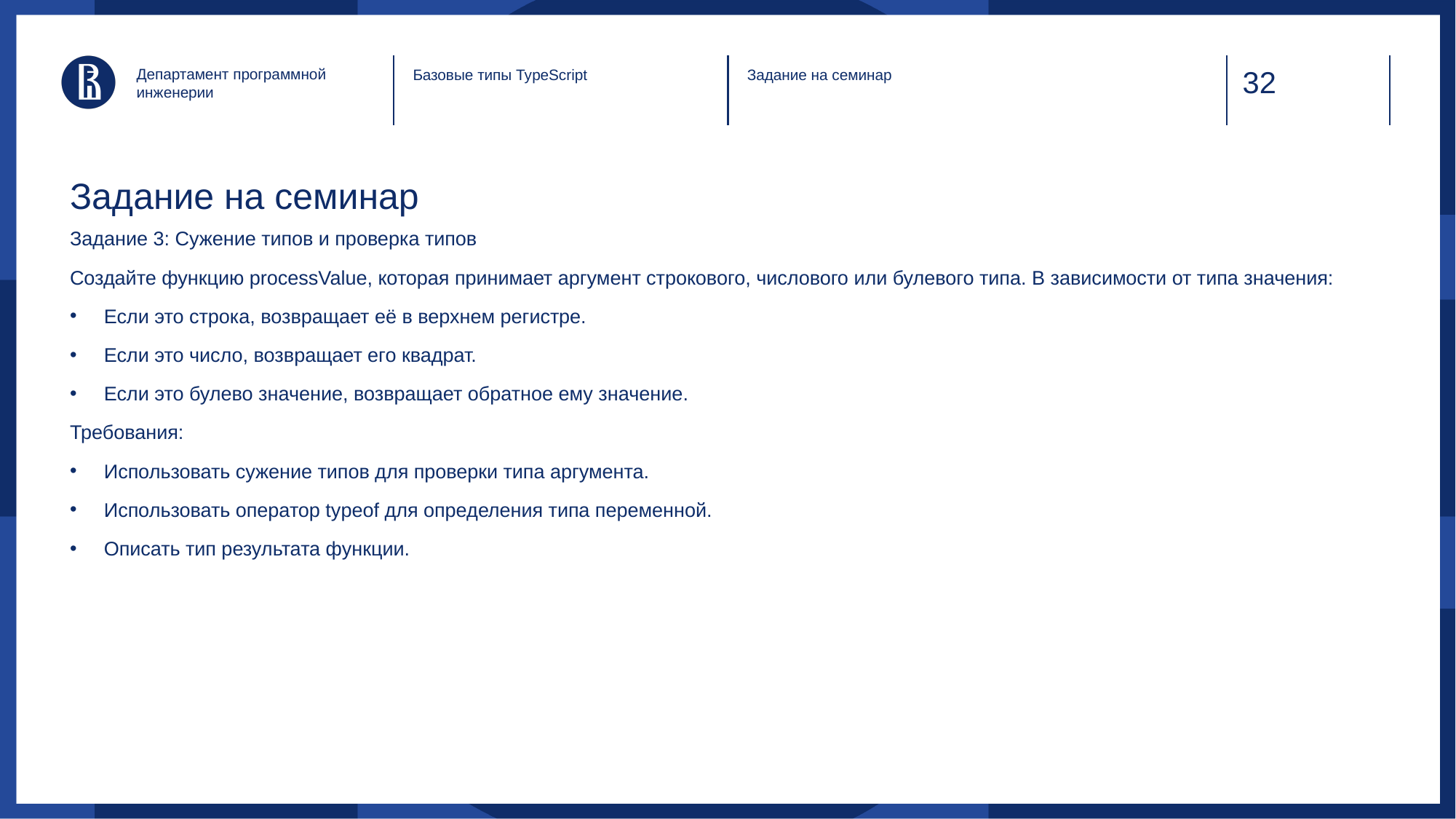

Департамент программной инженерии
Базовые типы TypeScript
Задание на семинар
# Задание на семинар
Задание 3: Сужение типов и проверка типов
Создайте функцию processValue, которая принимает аргумент строкового, числового или булевого типа. В зависимости от типа значения:
Если это строка, возвращает её в верхнем регистре.
Если это число, возвращает его квадрат.
Если это булево значение, возвращает обратное ему значение.
Требования:
Использовать сужение типов для проверки типа аргумента.
Использовать оператор typeof для определения типа переменной.
Описать тип результата функции.